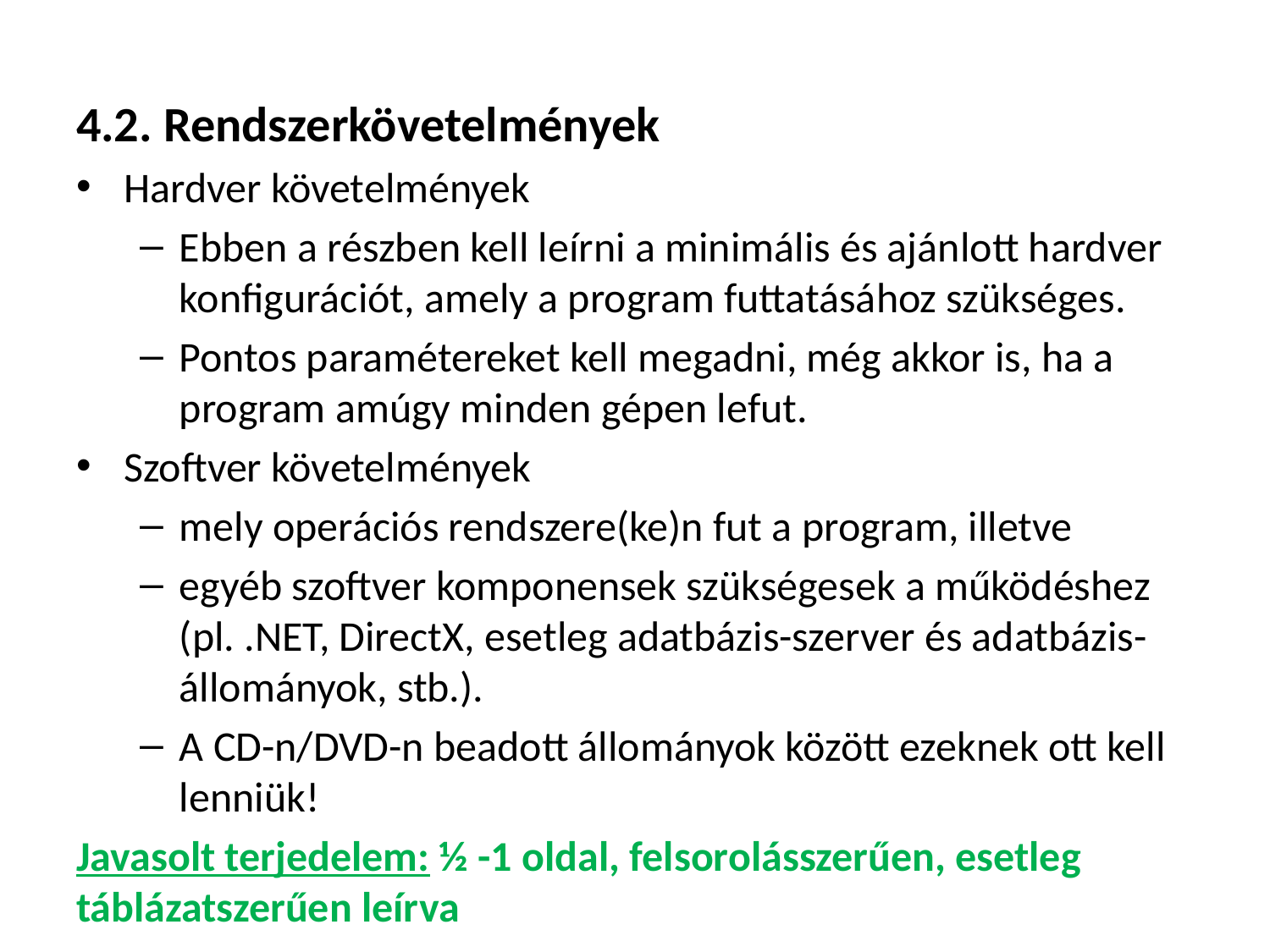

4.2. Rendszerkövetelmények
Hardver követelmények
Ebben a részben kell leírni a minimális és ajánlott hardver konfigurációt, amely a program futtatásához szükséges.
Pontos paramétereket kell megadni, még akkor is, ha a program amúgy minden gépen lefut.
Szoftver követelmények
mely operációs rendszere(ke)n fut a program, illetve
egyéb szoftver komponensek szükségesek a működéshez (pl. .NET, DirectX, esetleg adatbázis-szerver és adatbázis-állományok, stb.).
A CD-n/DVD-n beadott állományok között ezeknek ott kell lenniük!
Javasolt terjedelem: ½ -1 oldal, felsorolásszerűen, esetleg táblázatszerűen leírva